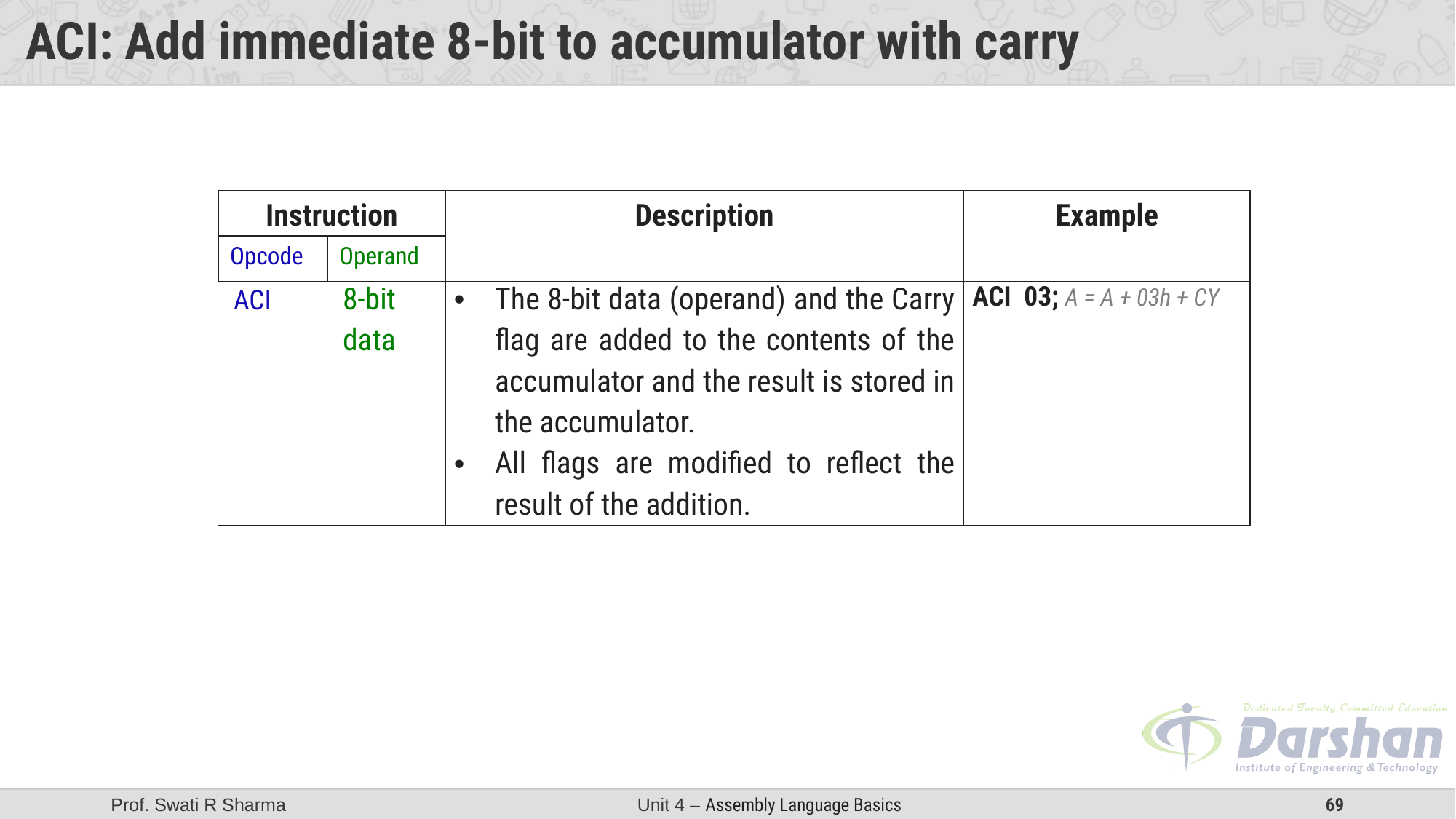

# ACI: Add immediate 8-bit to accumulator with carry
| Instruction |  | Description | Example |
| --- | --- | --- | --- |
| Opcode | Operand |  |  |
| ACI 8-bit data | The 8-bit data (operand) and the Carry flag are added to the contents of the accumulator and the result is stored in the accumulator. All flags are modified to reflect the result of the addition. | ACI 03; A = A + 03h + CY |
| --- | --- | --- |